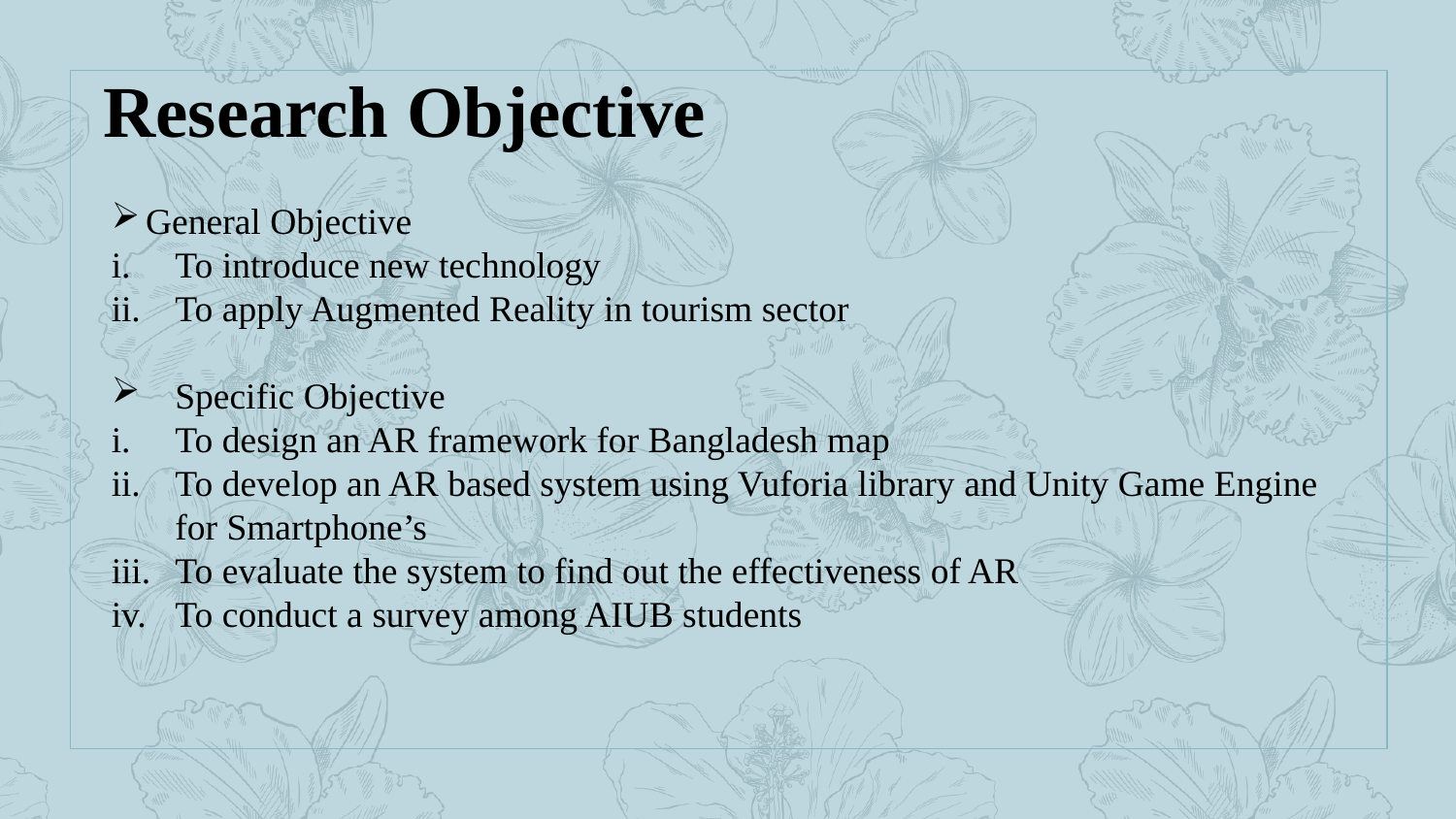

Research Objective
General Objective
To introduce new technology
To apply Augmented Reality in tourism sector

Specific Objective
To design an AR framework for Bangladesh map
To develop an AR based system using Vuforia library and Unity Game Engine for Smartphone’s
To evaluate the system to find out the effectiveness of AR
To conduct a survey among AIUB students